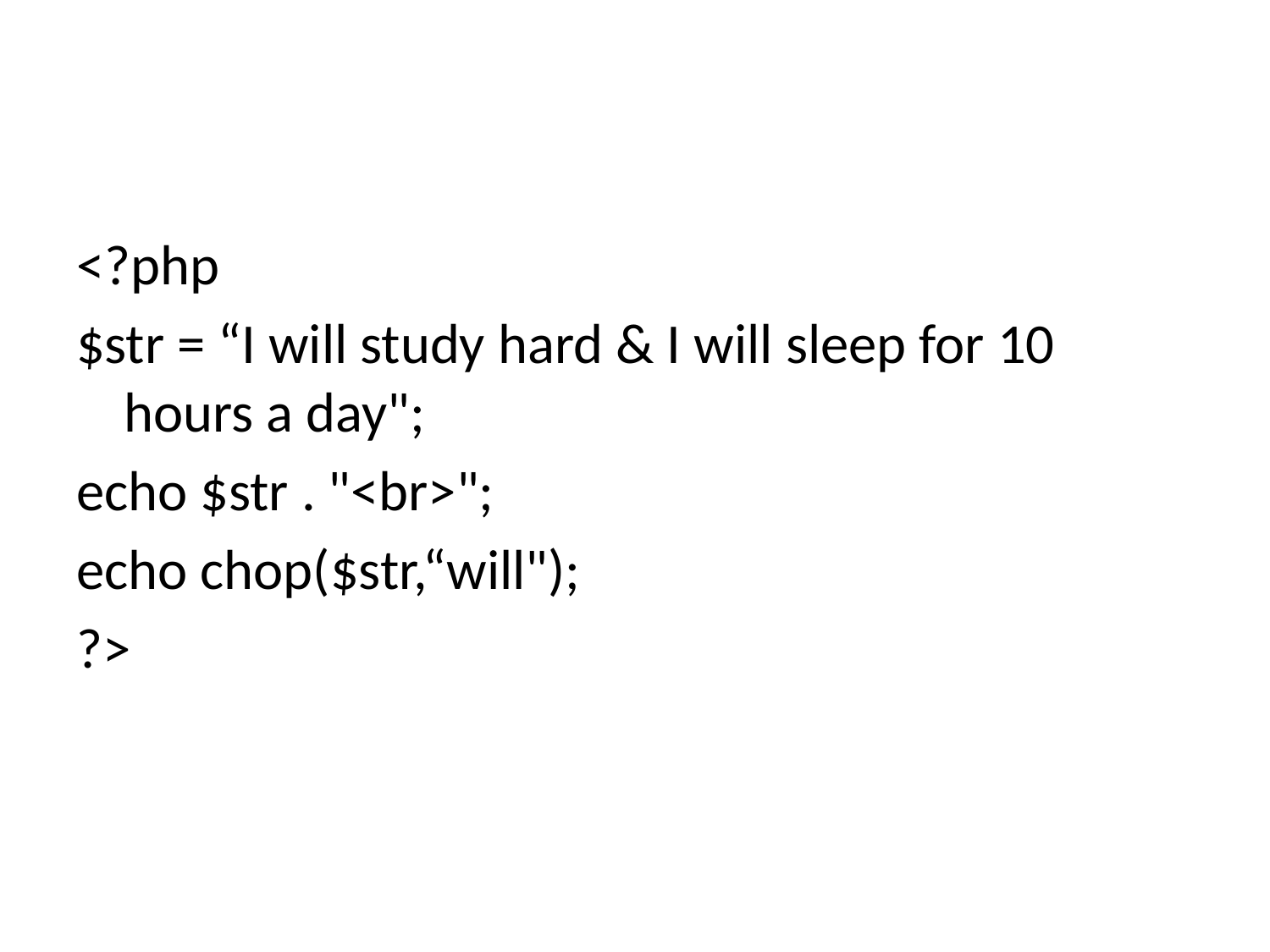

#
<?php
$str = “I will study hard & I will sleep for 10 hours a day";
echo $str . "<br>";
echo chop($str,“will");
?>